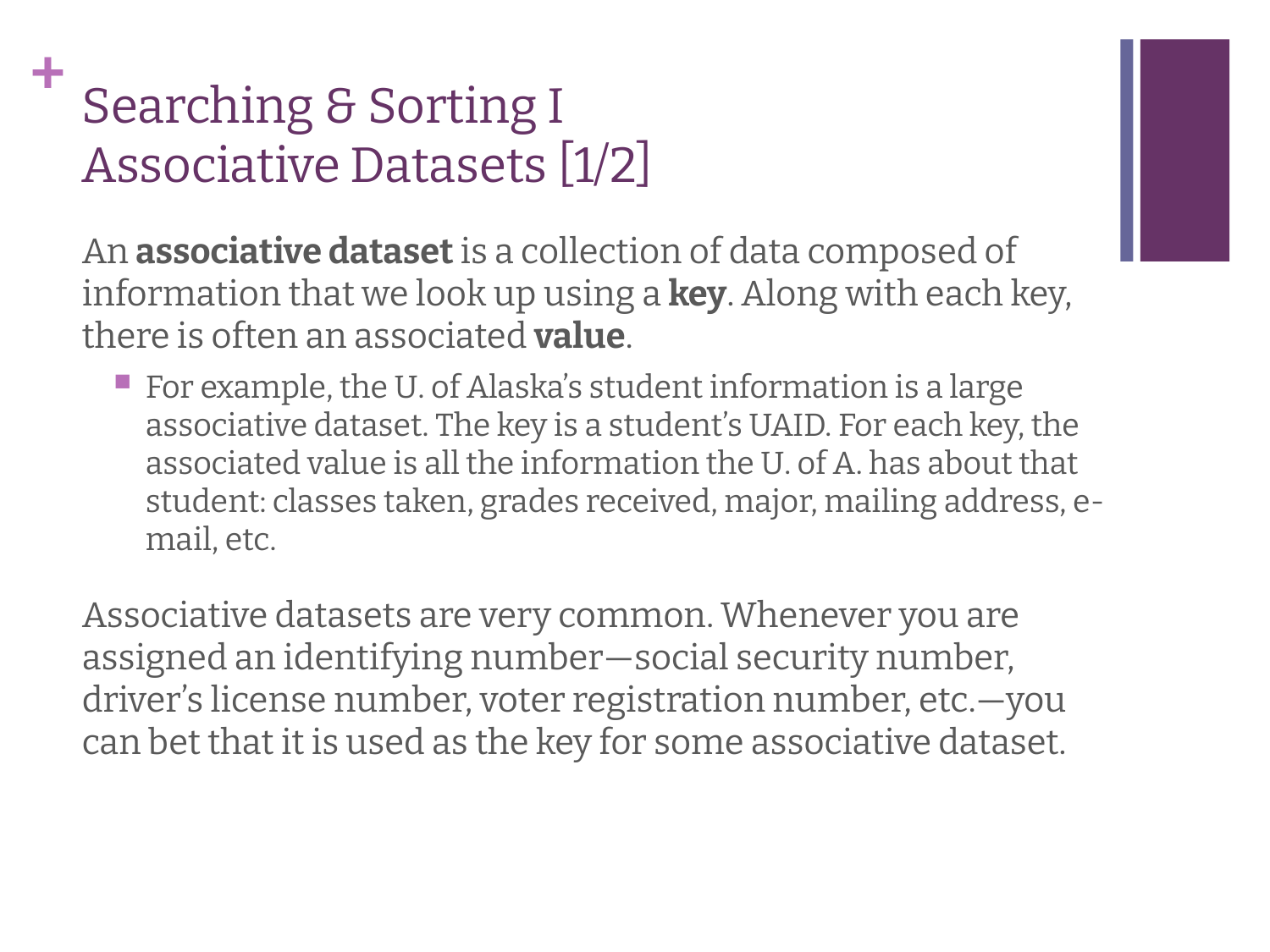

# Searching & Sorting I Associative Datasets [1/2]
An associative dataset is a collection of data composed of information that we look up using a key. Along with each key, there is often an associated value.
For example, the U. of Alaska’s student information is a large associative dataset. The key is a student’s UAID. For each key, the associated value is all the information the U. of A. has about that student: classes taken, grades received, major, mailing address, e-mail, etc.
Associative datasets are very common. Whenever you are assigned an identifying number—social security number, driver’s license number, voter registration number, etc.—you can bet that it is used as the key for some associative dataset.